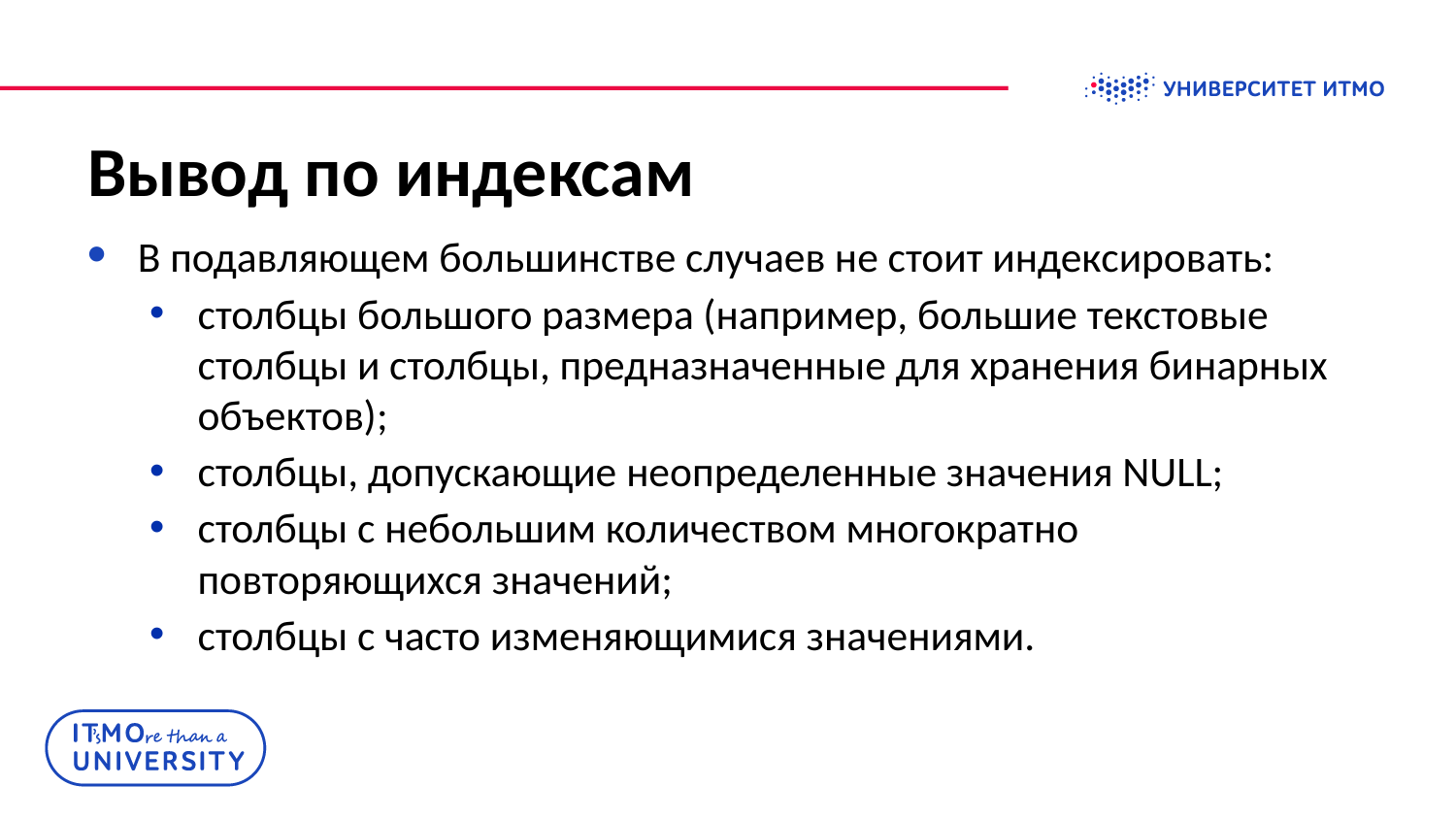

# Вывод по индексам
В подавляющем большинстве случаев не стоит индексировать:
столбцы большого размера (например, большие текстовые столбцы и столбцы, предназначенные для хранения бинарных объектов);
столбцы, допускающие неопределенные значения NULL;
столбцы с небольшим количеством многократно повторяющихся значений;
столбцы с часто изменяющимися значениями.